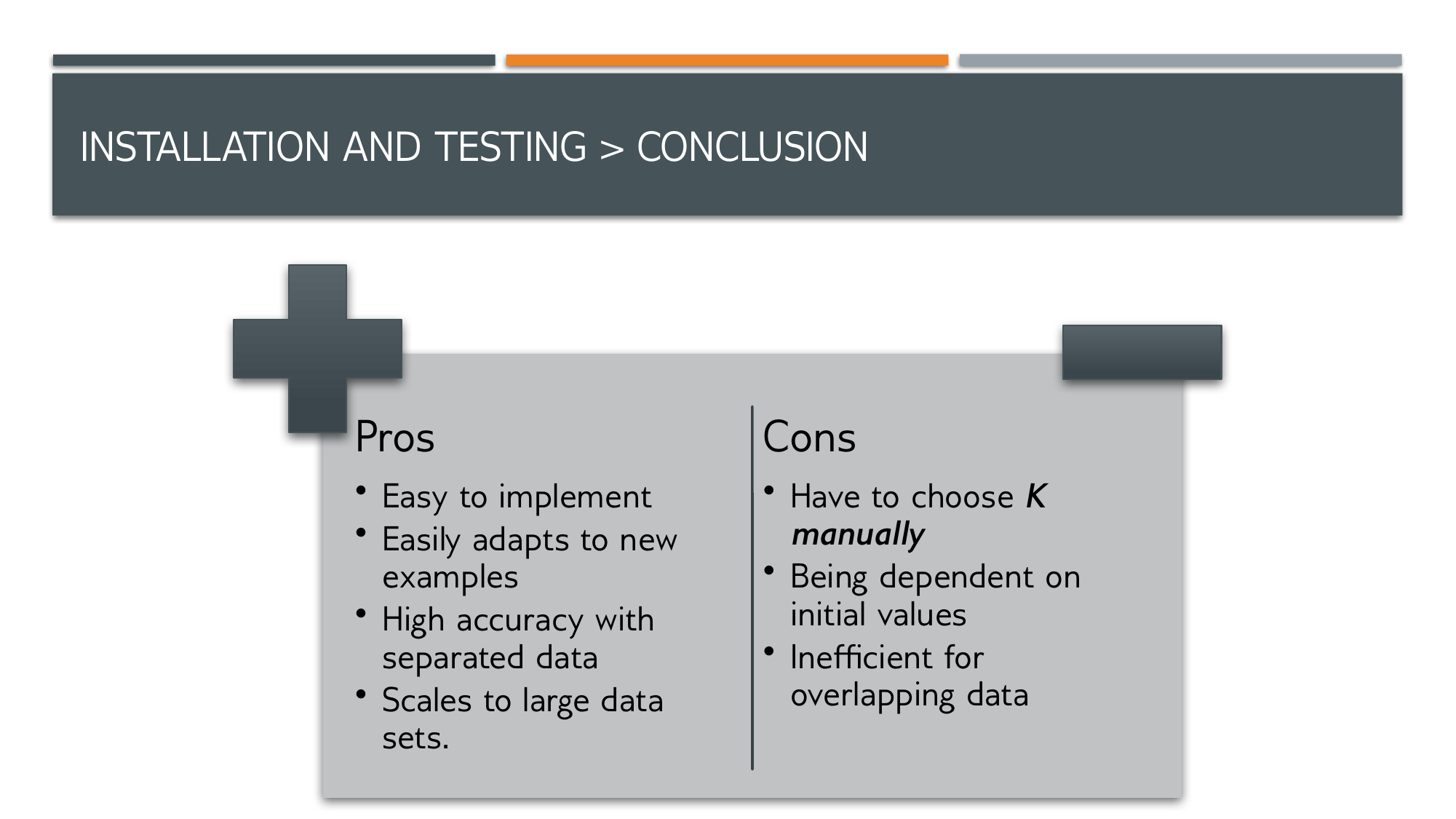

# Installation and testing > conclusion
Pros
Easy to implement
Easily adapts to new examples
High accuracy with separated data
Scales to large data sets.
Cons
Have to choose K manually
Being dependent on initial values
Inefficient for overlapping data